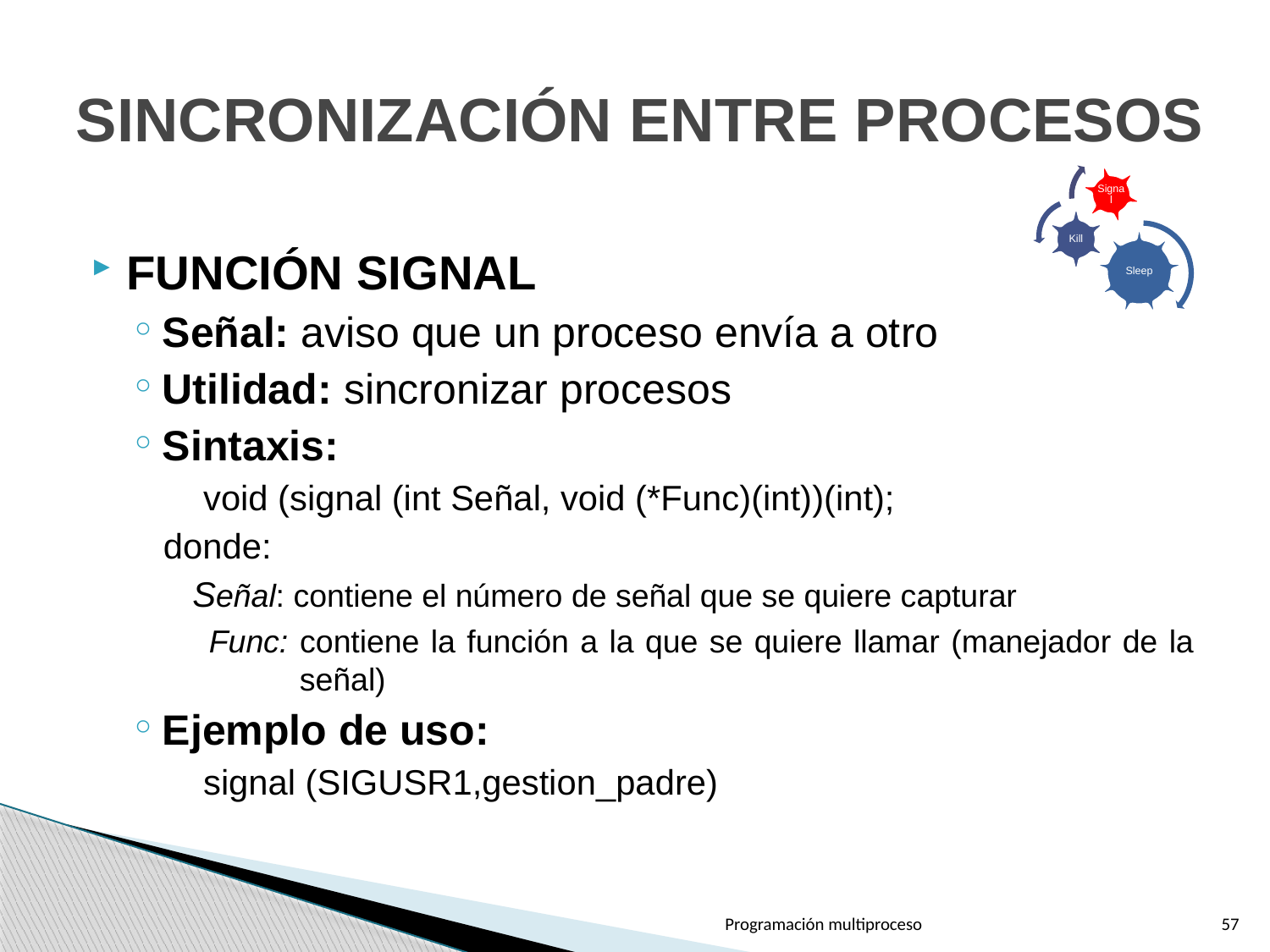

# SINCRONIZACIÓN ENTRE PROCESOS
Sleep
Kill
Signal
FUNCIÓN SIGNAL
Señal: aviso que un proceso envía a otro
Utilidad: sincronizar procesos
Sintaxis:
void (signal (int Señal, void (*Func)(int))(int);
donde:
   Señal: contiene el número de señal que se quiere capturar
    Func: contiene la función a la que se quiere llamar (manejador de la señal)
Ejemplo de uso:
signal (SIGUSR1,gestion_padre)

Programación multiproceso
57